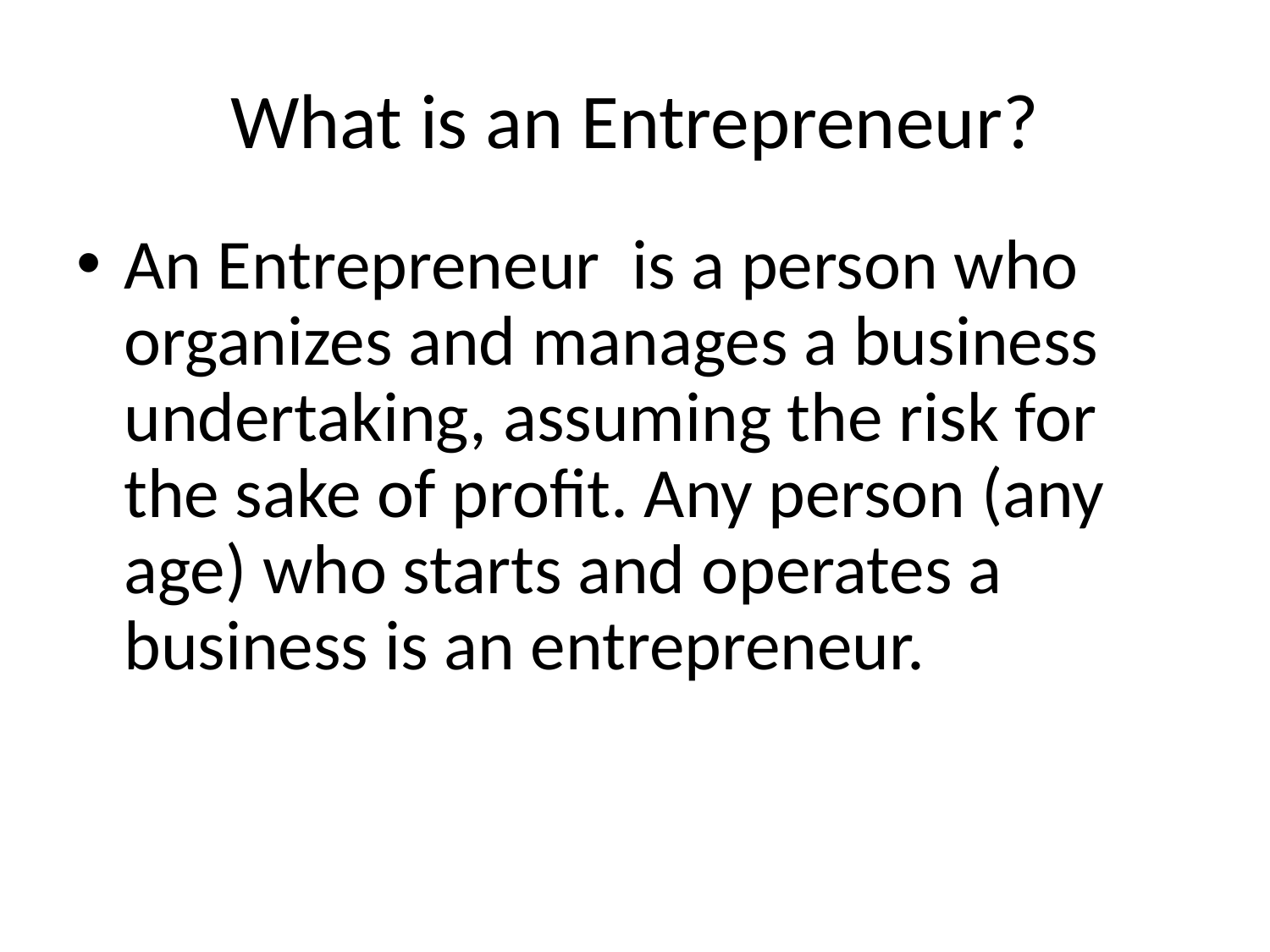

# What is an Entrepreneur?
An Entrepreneur  is a person who organizes and manages a business undertaking, assuming the risk for the sake of profit. Any person (any age) who starts and operates a business is an entrepreneur.